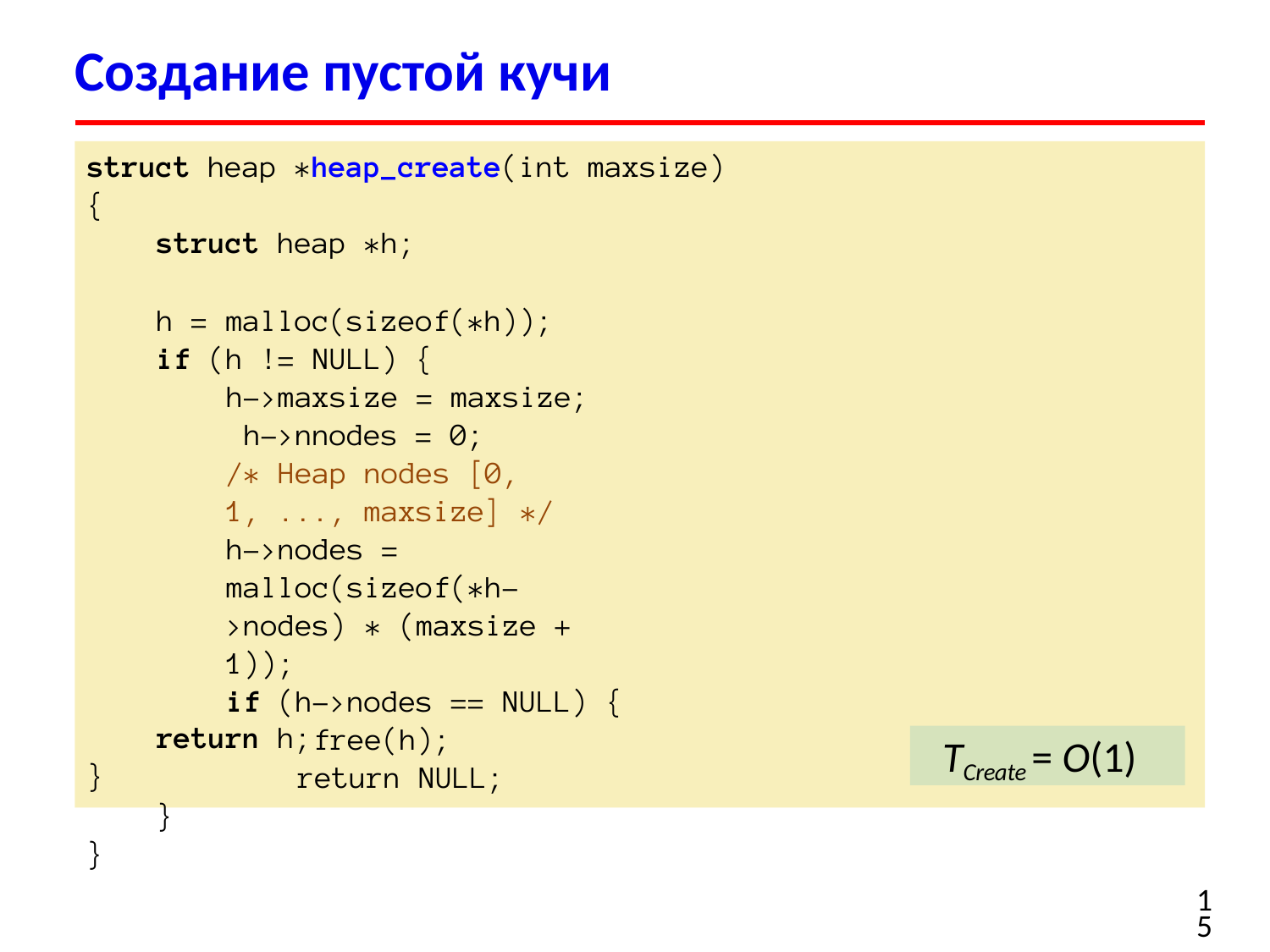

# Создание пустой кучи

struct heap *heap_create(int maxsize)
{
struct heap *h;

h = malloc(sizeof(*h));
if (h != NULL) {
h->maxsize = maxsize;  h->nnodes = 0;
/* Heap nodes [0, 1, ..., maxsize] */
h->nodes = malloc(sizeof(*h->nodes) * (maxsize + 1));
if (h->nodes == NULL) {  free(h);
return NULL;
}
}
return h;
TCreate = O(1)
}
15